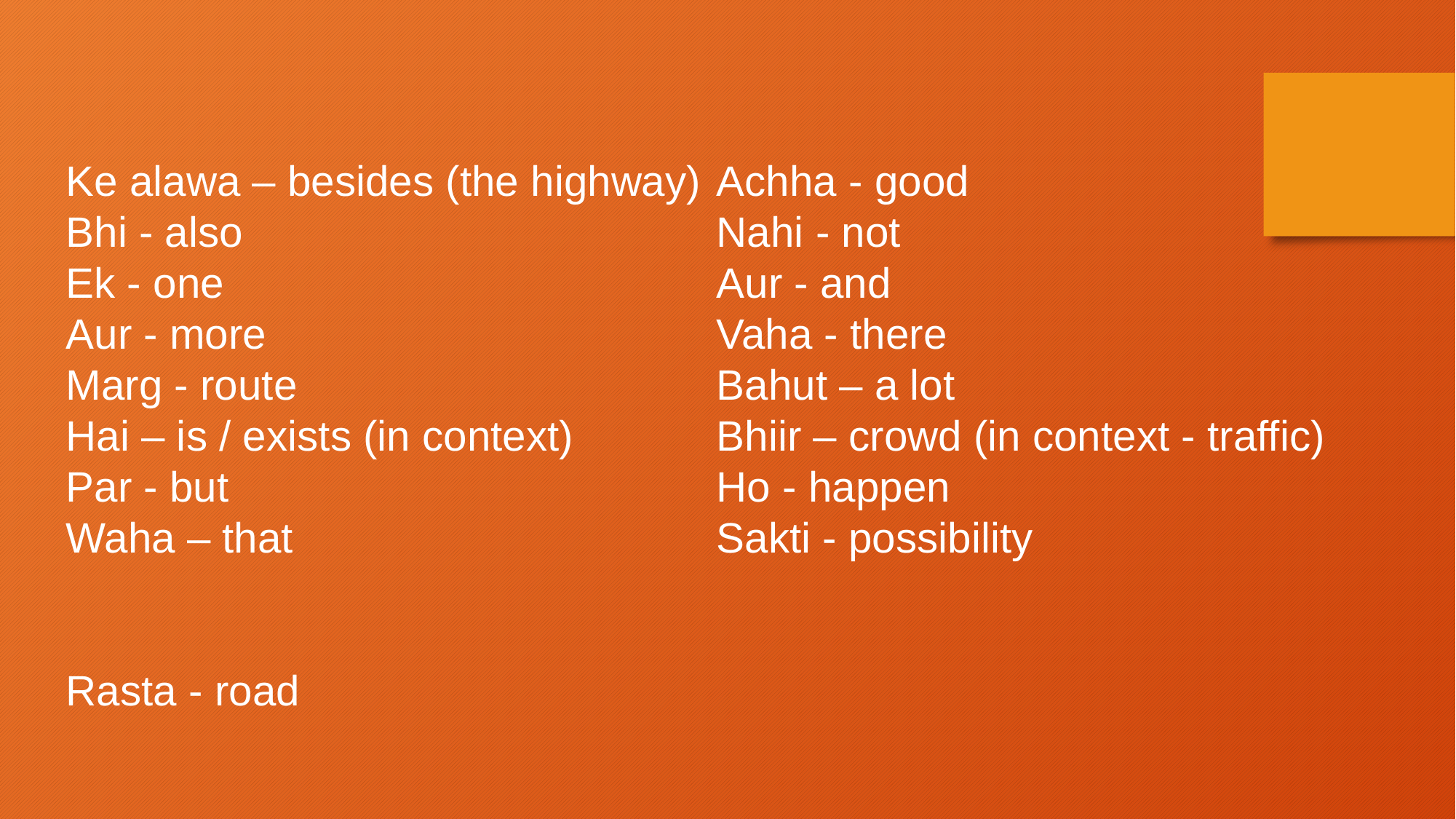

Ke alawa – besides (the highway)
Bhi - also
Ek - one
Aur - more
Marg - route
Hai – is / exists (in context)
Par - but
Waha – that

Rasta - road
Achha - good
Nahi - not
Aur - and
Vaha - there
Bahut – a lot
Bhiir – crowd (in context - traffic)
Ho - happen
Sakti - possibility